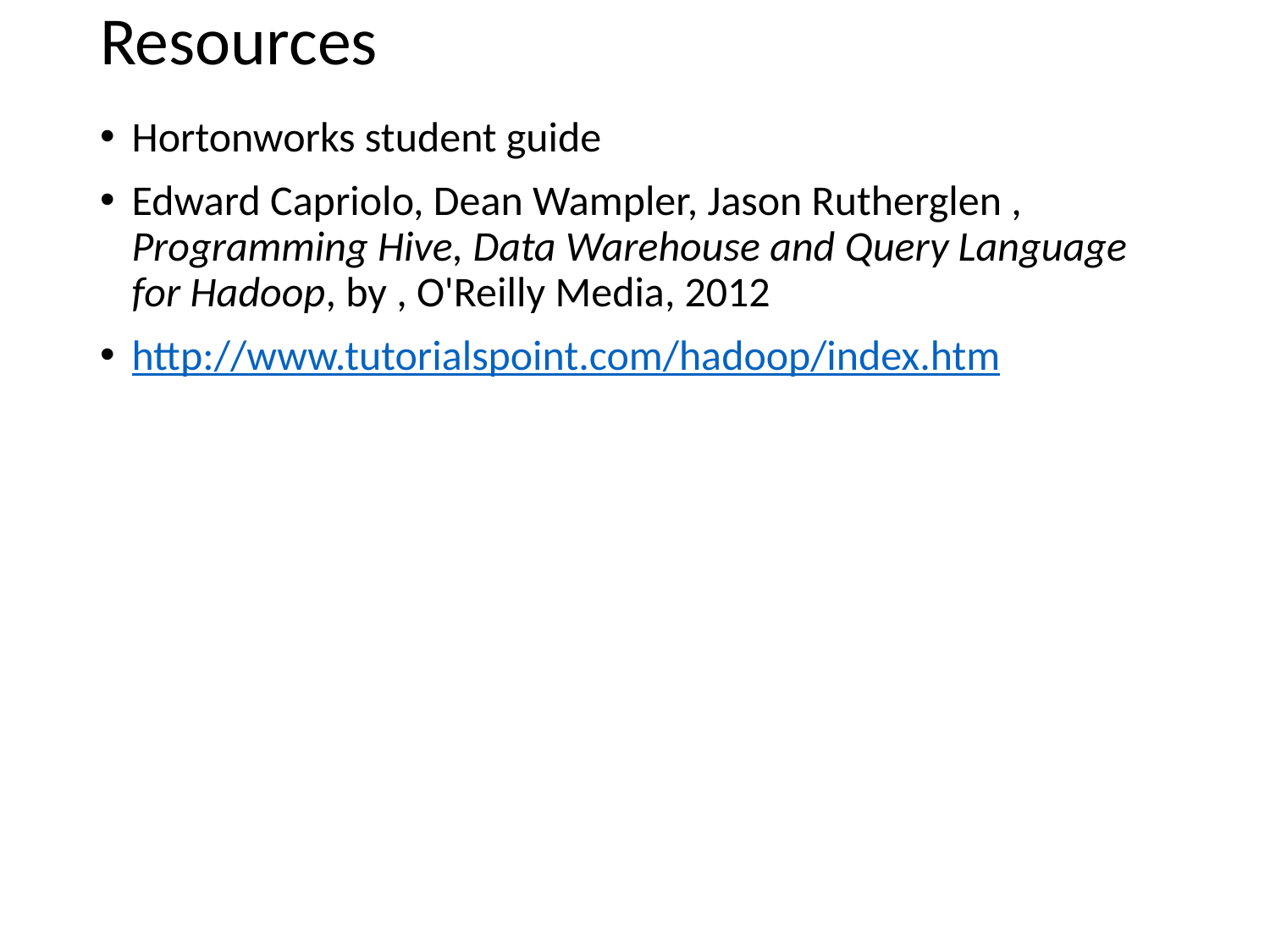

# Resources
Hortonworks student guide
Edward Capriolo, Dean Wampler, Jason Rutherglen , Programming Hive, Data Warehouse and Query Language for Hadoop, by , O'Reilly Media, 2012
http://www.tutorialspoint.com/hadoop/index.htm